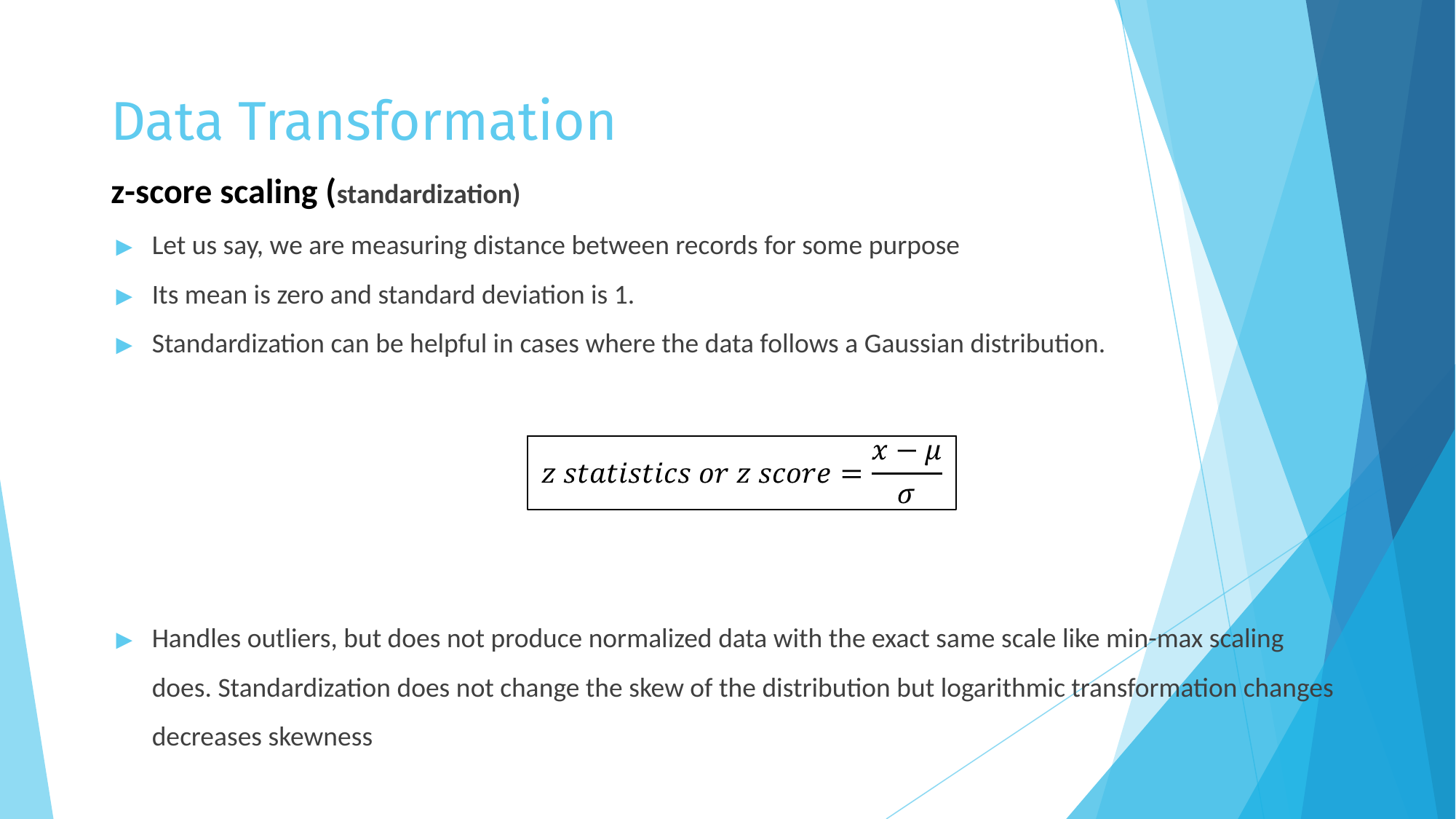

# Data Transformation
z-score scaling (standardization)
Let us say, we are measuring distance between records for some purpose
Its mean is zero and standard deviation is 1.
Standardization can be helpful in cases where the data follows a Gaussian distribution.

Handles outliers, but does not produce normalized data with the exact same scale like min-max scaling does. Standardization does not change the skew of the distribution but logarithmic transformation changes decreases skewness